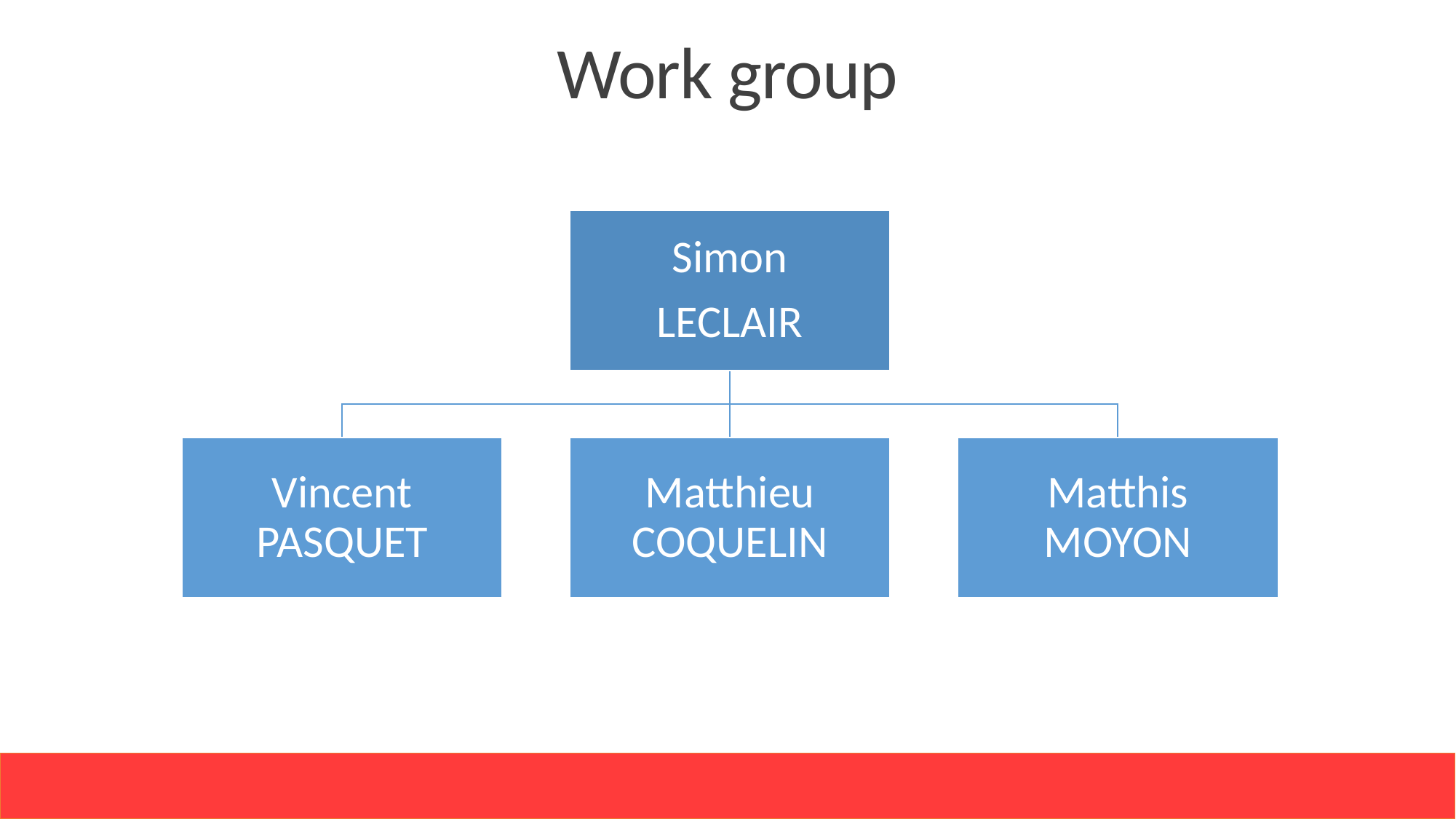

Work group
Simon
LECLAIR
Vincent
PASQUET
Matthieu
COQUELIN
Matthis
MOYON